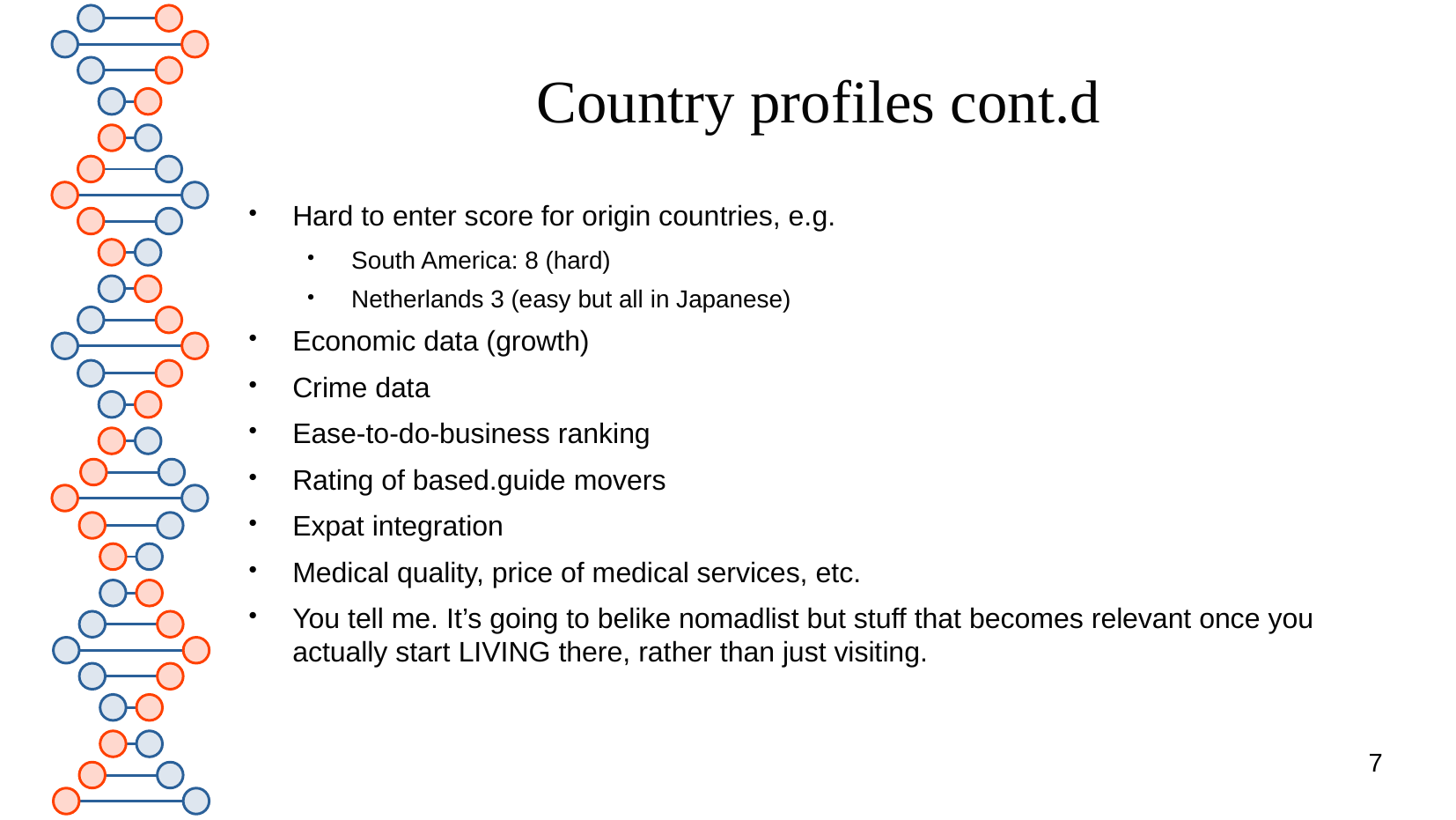

# Country profiles cont.d
Hard to enter score for origin countries, e.g.
South America: 8 (hard)
Netherlands 3 (easy but all in Japanese)
Economic data (growth)
Crime data
Ease-to-do-business ranking
Rating of based.guide movers
Expat integration
Medical quality, price of medical services, etc.
You tell me. It’s going to belike nomadlist but stuff that becomes relevant once you actually start LIVING there, rather than just visiting.
7